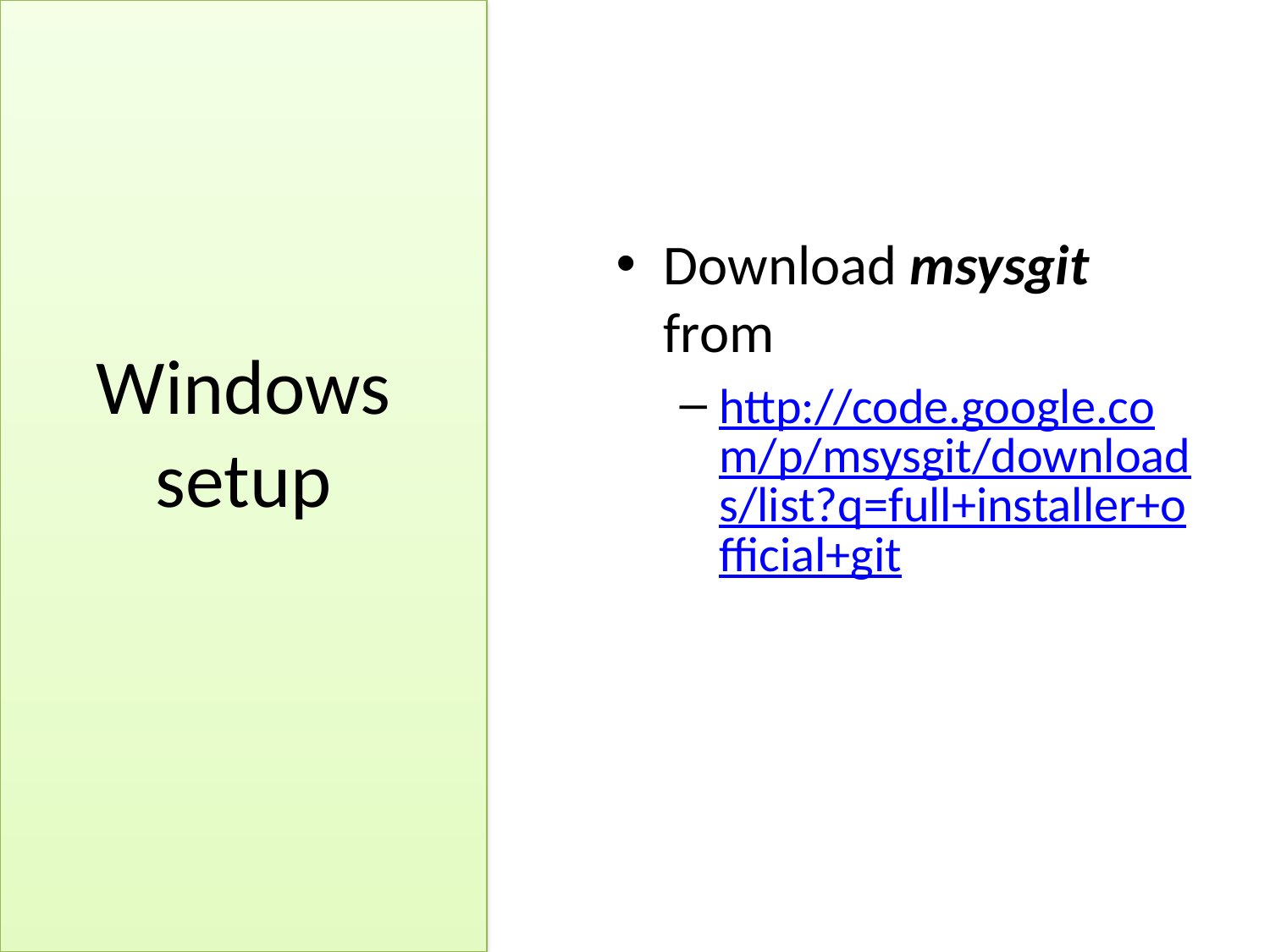

# Windows setup
Download msysgit from
http://code.google.com/p/msysgit/downloads/list?q=full+installer+official+git